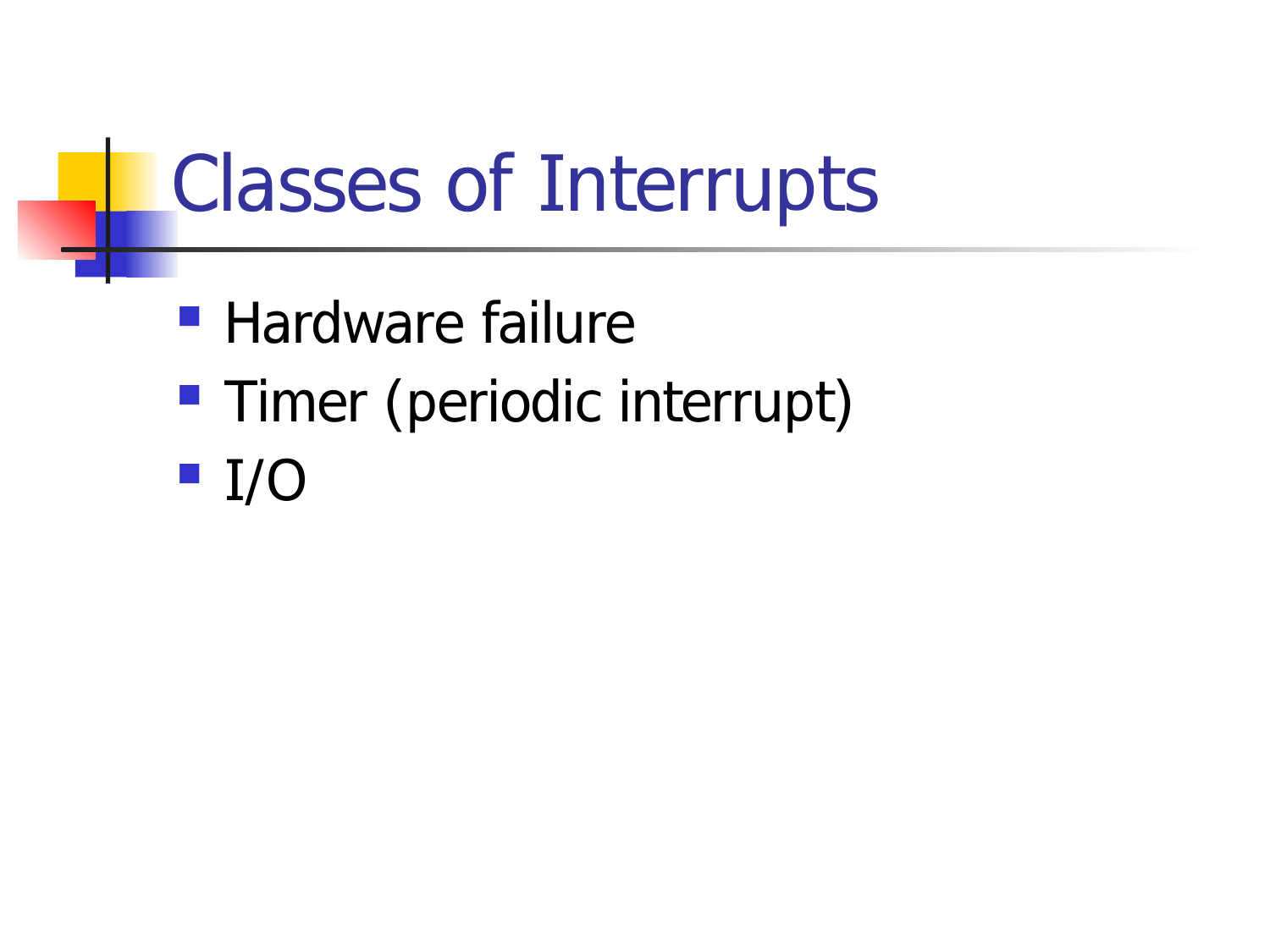

# Classes of Interrupts
Hardware failure
Timer (periodic interrupt)
I/O